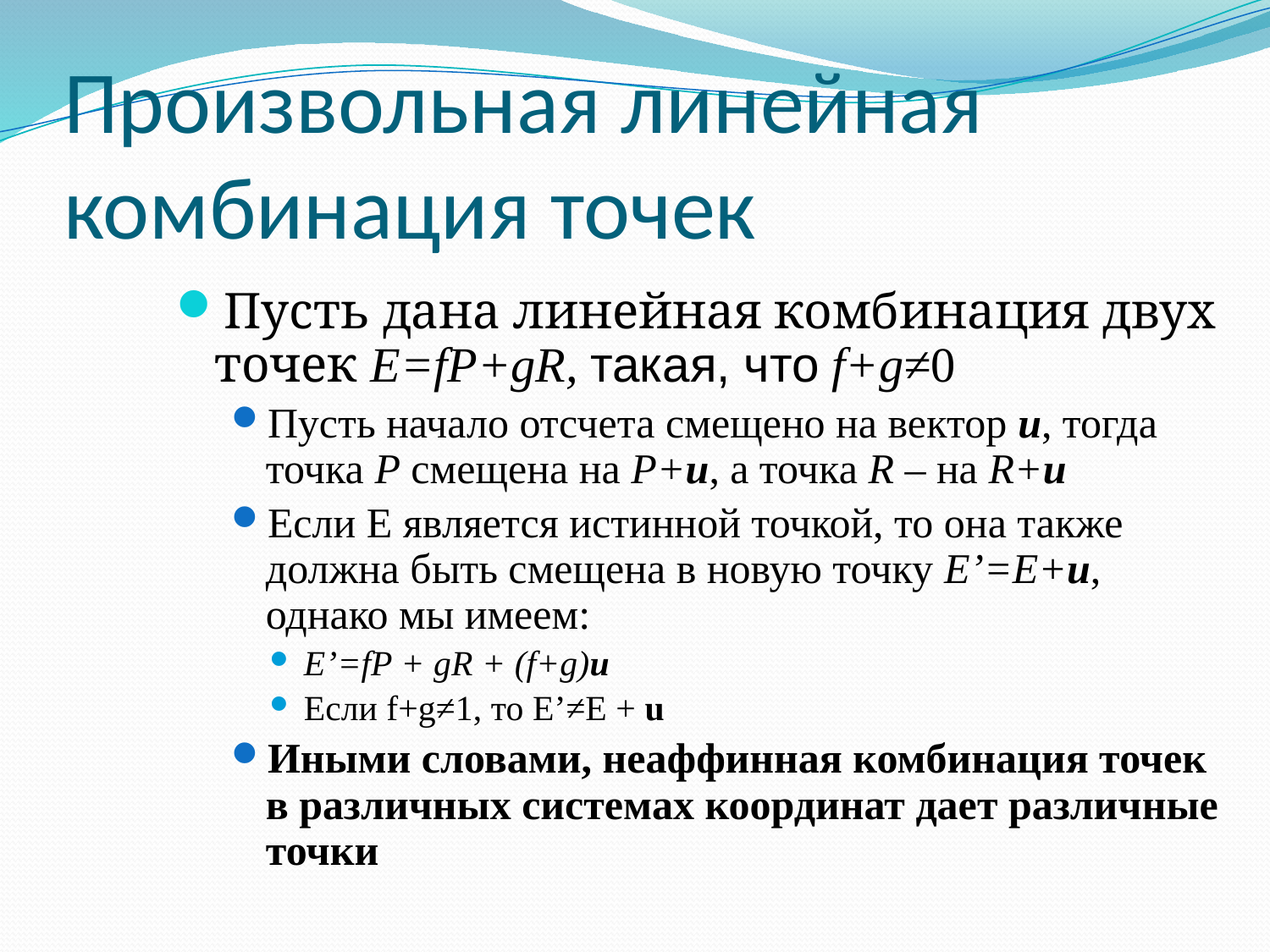

# Произвольная линейная комбинация точек
Пусть дана линейная комбинация двух точек E=fP+gR, такая, что f+g≠0
Пусть начало отсчета смещено на вектор u, тогда точка P смещена на P+u, а точка R – на R+u
Если E является истинной точкой, то она также должна быть смещена в новую точку E’=E+u, однако мы имеем:
E’=fP + gR + (f+g)u
Если f+g≠1, то E’≠E + u
Иными словами, неаффинная комбинация точек в различных системах координат дает различные точки